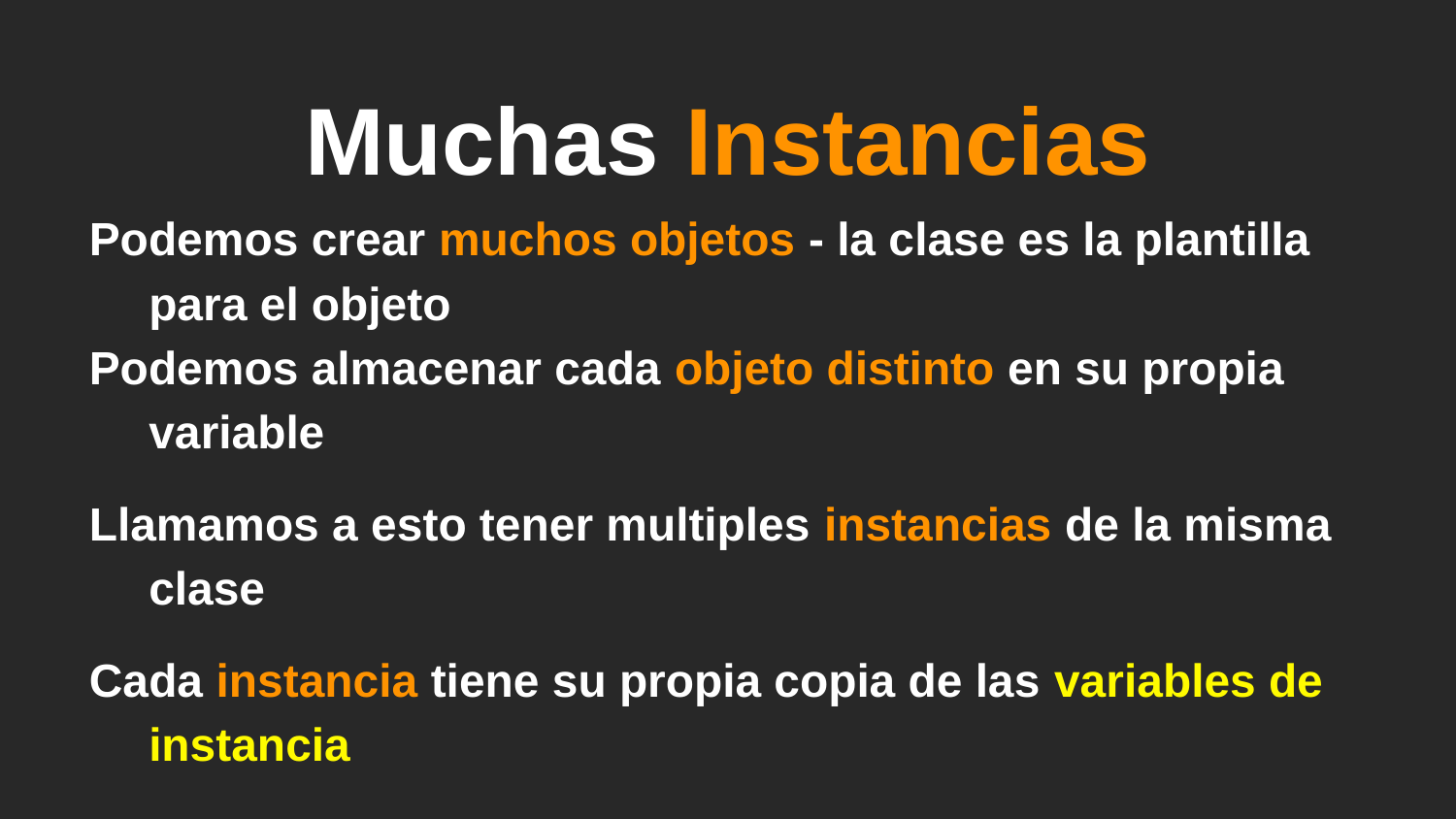

# Muchas Instancias
Podemos crear muchos objetos - la clase es la plantilla para el objeto
Podemos almacenar cada objeto distinto en su propia variable
Llamamos a esto tener multiples instancias de la misma clase
Cada instancia tiene su propia copia de las variables de instancia